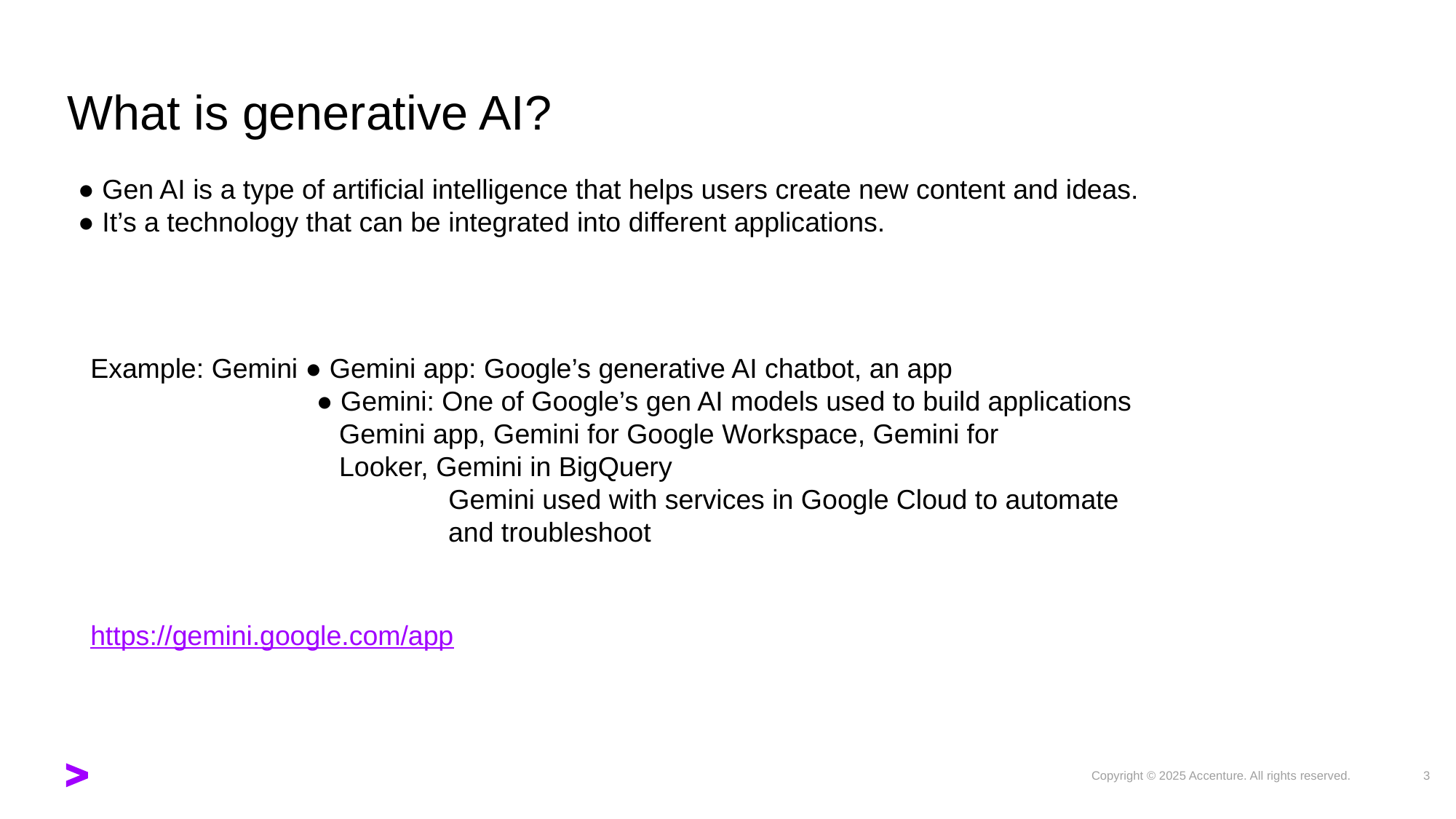

# What is generative AI?
● Gen AI is a type of artificial intelligence that helps users create new content and ideas.
● It’s a technology that can be integrated into different applications.
Example: Gemini ● Gemini app: Google’s generative AI chatbot, an app
		 ● Gemini: One of Google’s gen AI models used to build applications 			    Gemini app, Gemini for Google Workspace, Gemini for 				    Looker, Gemini in BigQuery
			    Gemini used with services in Google Cloud to automate 				    and troubleshoot
https://gemini.google.com/app